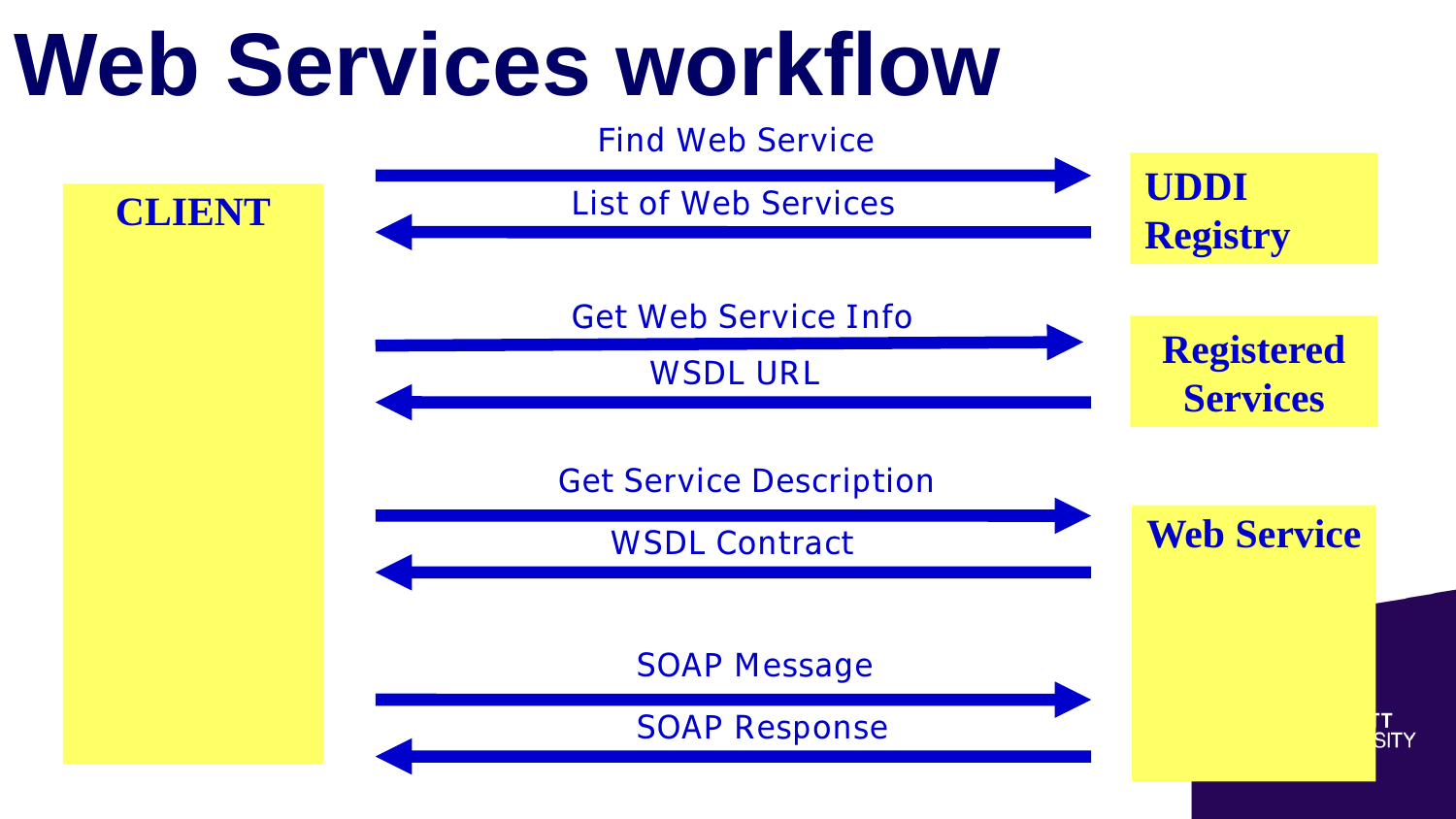

# Web Services workflow
Find Web Service

UDDI Registry
List of Web Services

CLIENT

Get Web Service Info
Registered
Services

WSDL URL

Get Service Description
Web Service

WSDL Contract

SOAP Message

SOAP Response